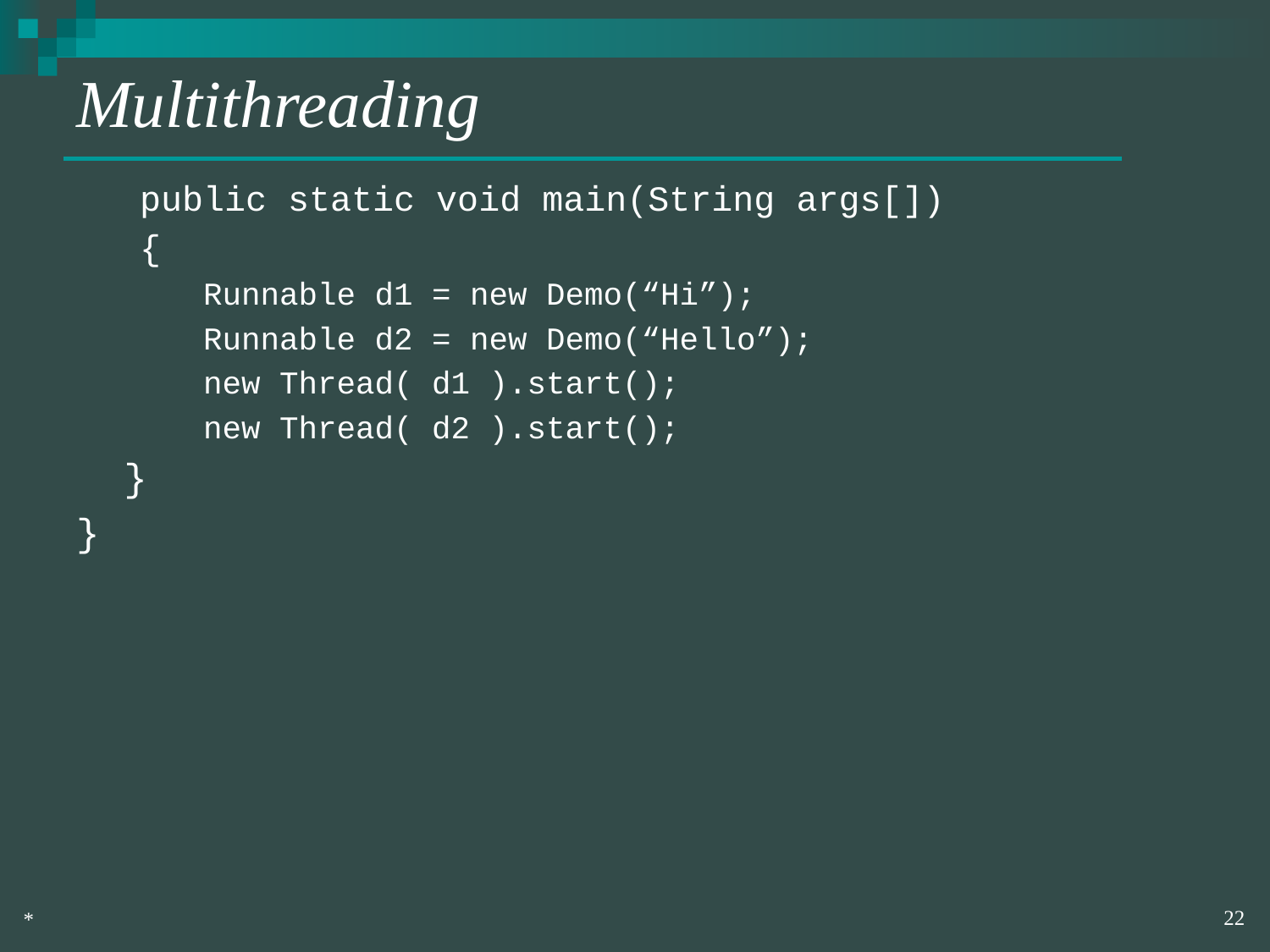

# Multithreading
public static void main(String args[])
{
Runnable d1 = new Demo(“Hi”);
Runnable d2 = new Demo(“Hello”);
new Thread( d1 ).start();
new Thread( d2 ).start();
	}
}
22